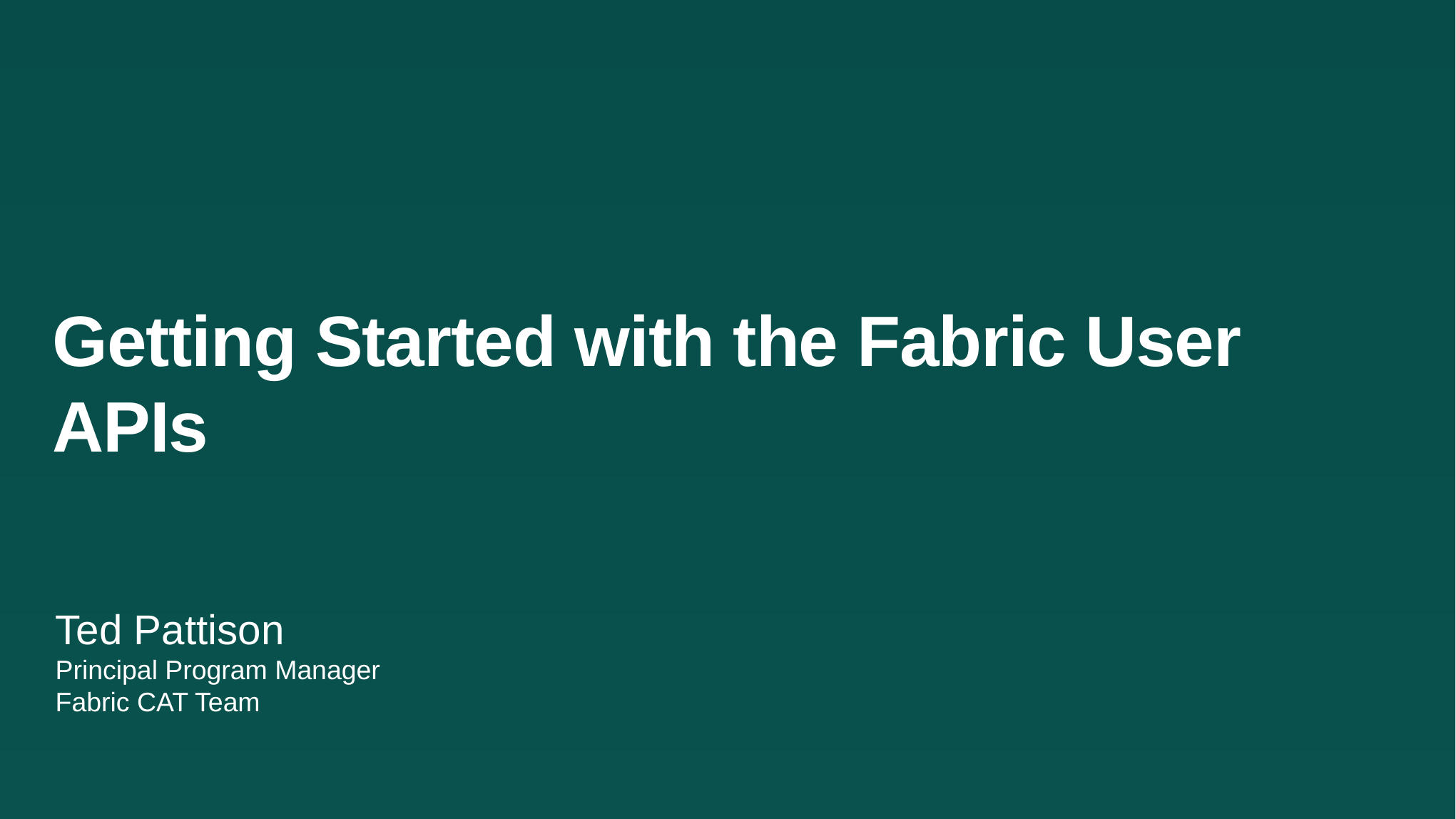

# Getting Started with the Fabric User APIs
Ted Pattison
Principal Program Manager
Fabric CAT Team